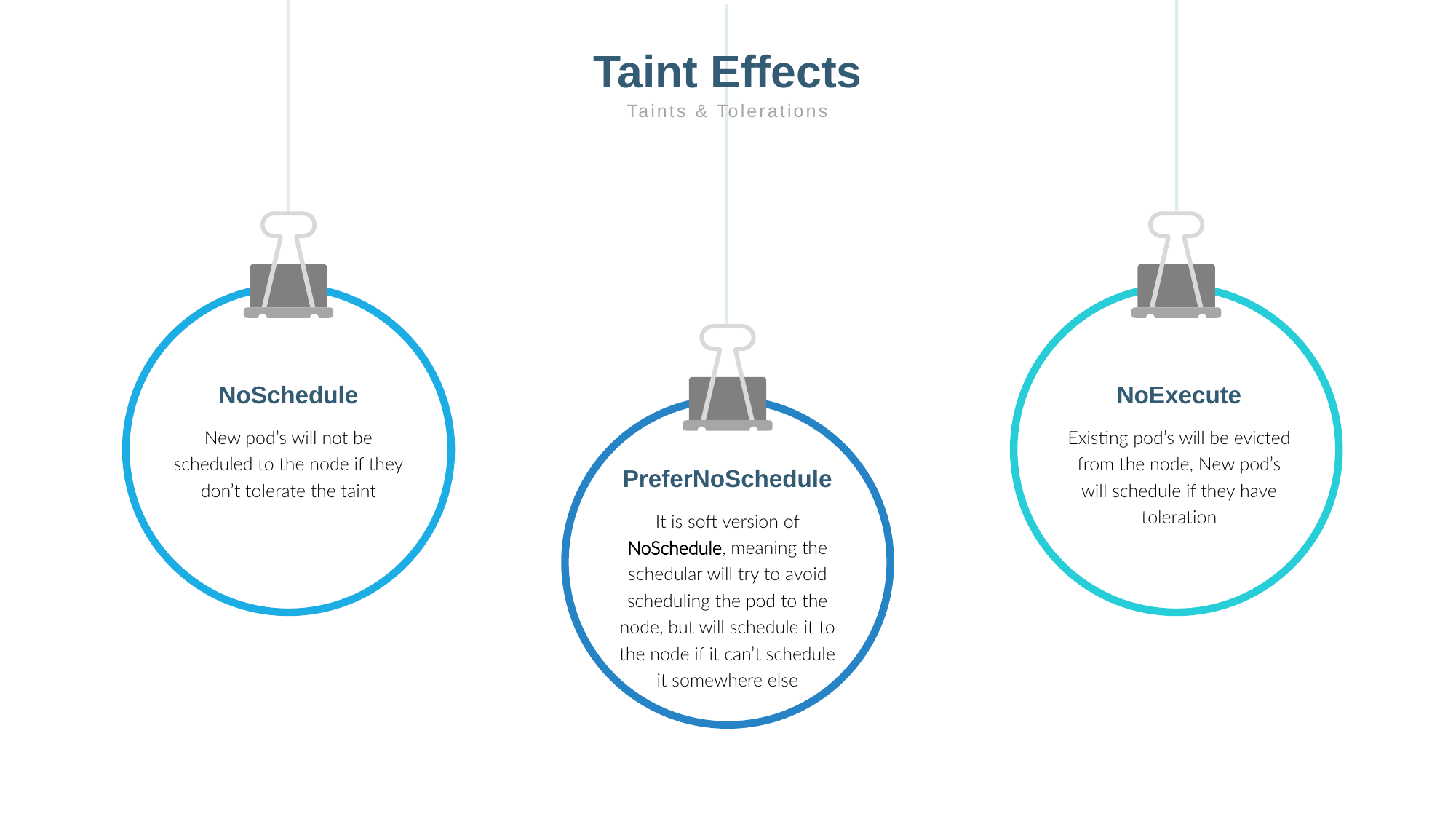

Taint Effects
Taints & Tolerations

NoSchedule
NoExecute

New pod’s will not be scheduled to the node if they don’t tolerate the taint
Existing pod’s will be evicted from the node, New pod’s will schedule if they have toleration

PreferNoSchedule
It is soft version of NoSchedule, meaning the schedular will try to avoid scheduling the pod to the node, but will schedule it to the node if it can’t schedule it somewhere else